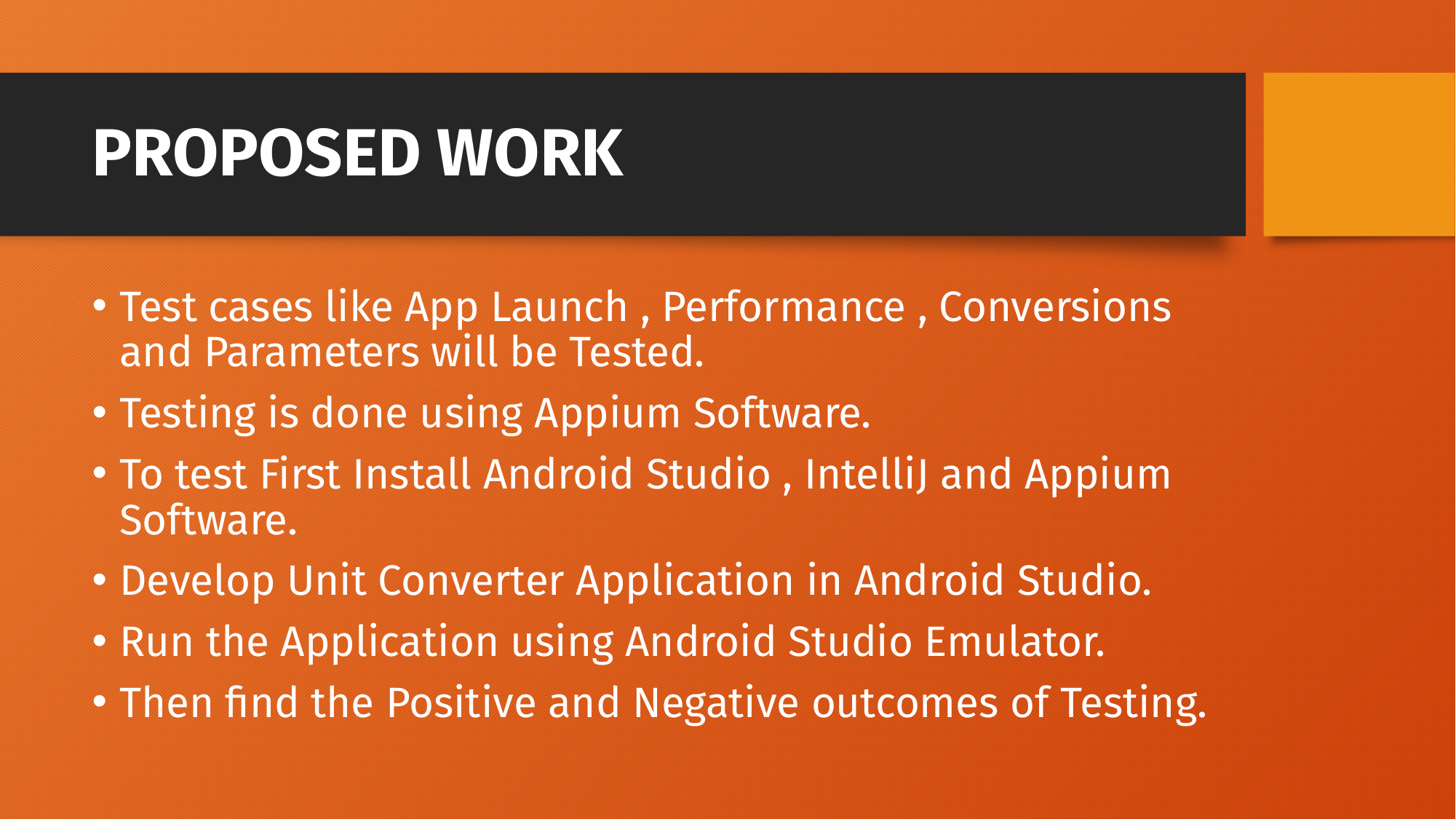

# PROPOSED WORK
Test cases like App Launch , Performance , Conversions and Parameters will be Tested.
Testing is done using Appium Software.
To test First Install Android Studio , IntelliJ and Appium Software.
Develop Unit Converter Application in Android Studio.
Run the Application using Android Studio Emulator.
Then find the Positive and Negative outcomes of Testing.